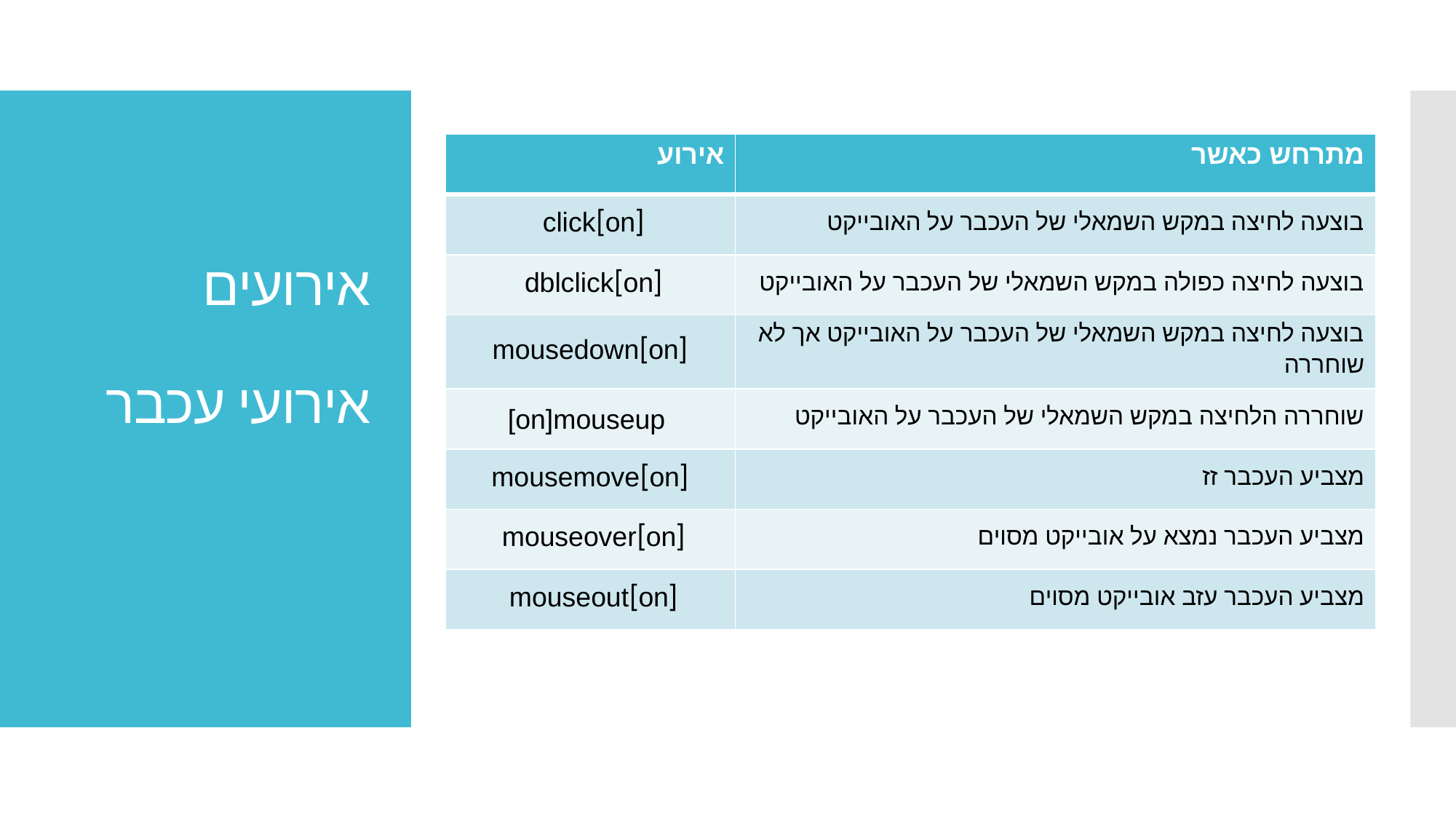

# אירועים אירועי עכבר
| אירוע | מתרחש כאשר |
| --- | --- |
| [on]click | בוצעה לחיצה במקש השמאלי של העכבר על האובייקט |
| [on]dblclick | בוצעה לחיצה כפולה במקש השמאלי של העכבר על האובייקט |
| [on]mousedown | בוצעה לחיצה במקש השמאלי של העכבר על האובייקט אך לא שוחררה |
| [on]mouseup | שוחררה הלחיצה במקש השמאלי של העכבר על האובייקט |
| [on]mousemove | מצביע העכבר זז |
| [on]mouseover | מצביע העכבר נמצא על אובייקט מסוים |
| [on]mouseout | מצביע העכבר עזב אובייקט מסוים |